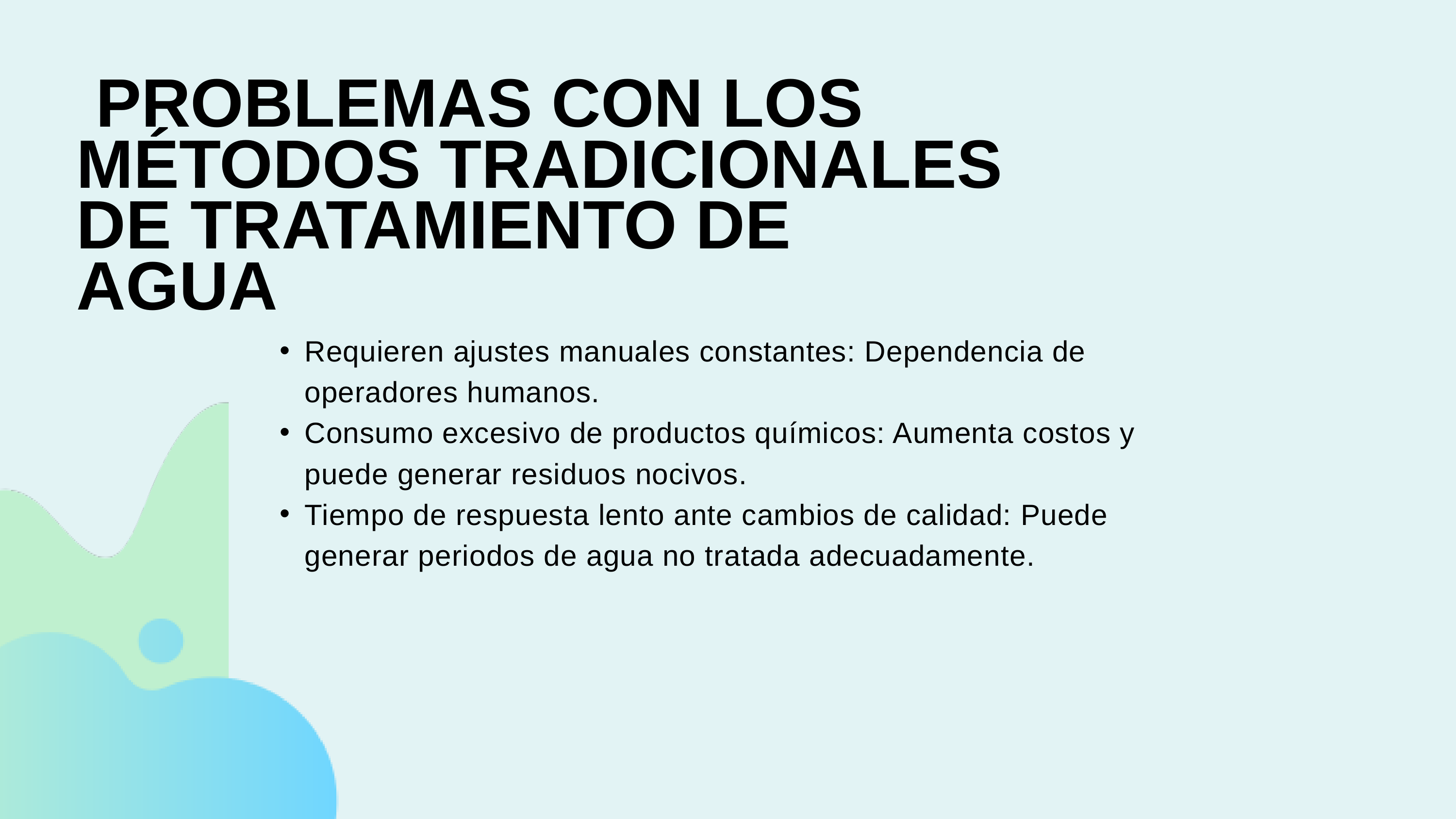

PROBLEMAS CON LOS MÉTODOS TRADICIONALES DE TRATAMIENTO DE AGUA
Requieren ajustes manuales constantes: Dependencia de operadores humanos.
Consumo excesivo de productos químicos: Aumenta costos y puede generar residuos nocivos.
Tiempo de respuesta lento ante cambios de calidad: Puede generar periodos de agua no tratada adecuadamente.